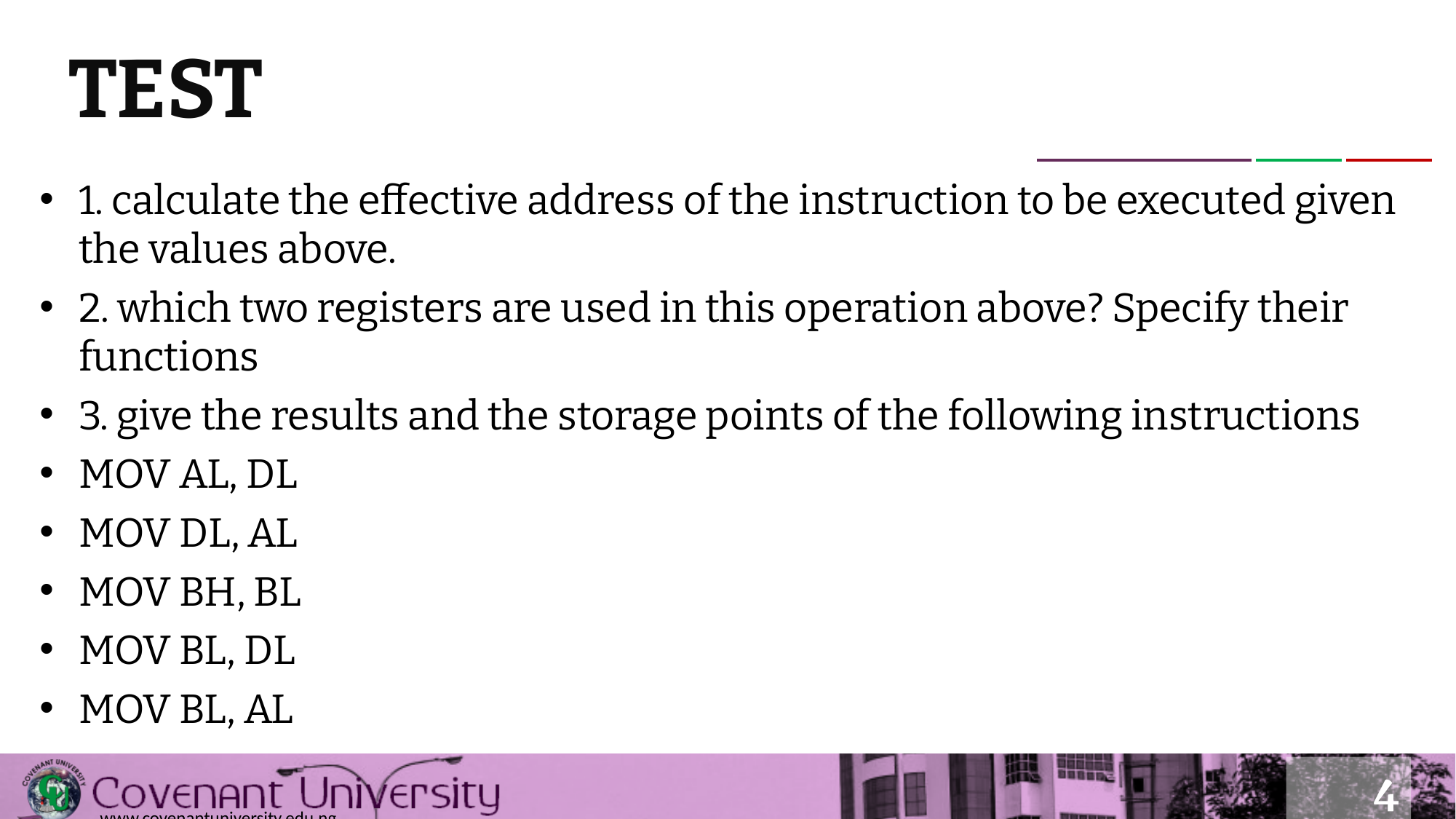

# TEST
1. calculate the effective address of the instruction to be executed given the values above.
2. which two registers are used in this operation above? Specify their functions
3. give the results and the storage points of the following instructions
MOV AL, DL
MOV DL, AL
MOV BH, BL
MOV BL, DL
MOV BL, AL